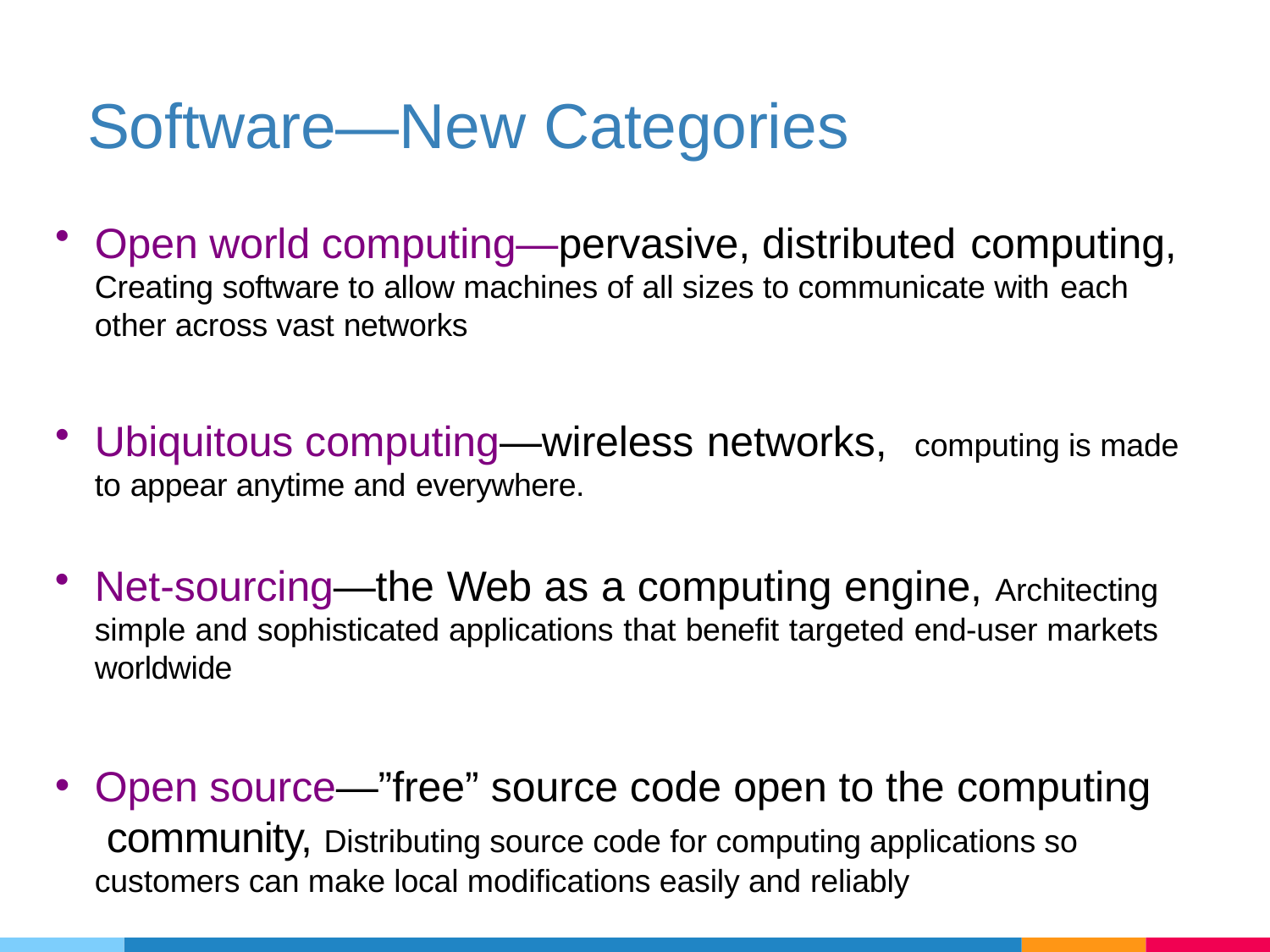

# Software—New Categories
Open world computing—pervasive, distributed computing,
Creating software to allow machines of all sizes to communicate with each
other across vast networks
Ubiquitous computing—wireless networks,
to appear anytime and everywhere.
computing is made
Net-sourcing—the Web as a computing engine, Architecting  simple and sophisticated applications that benefit targeted end-user markets  worldwide

Open source—”free” source code open to the computing  community, Distributing source code for computing applications so  customers can make local modifications easily and reliably